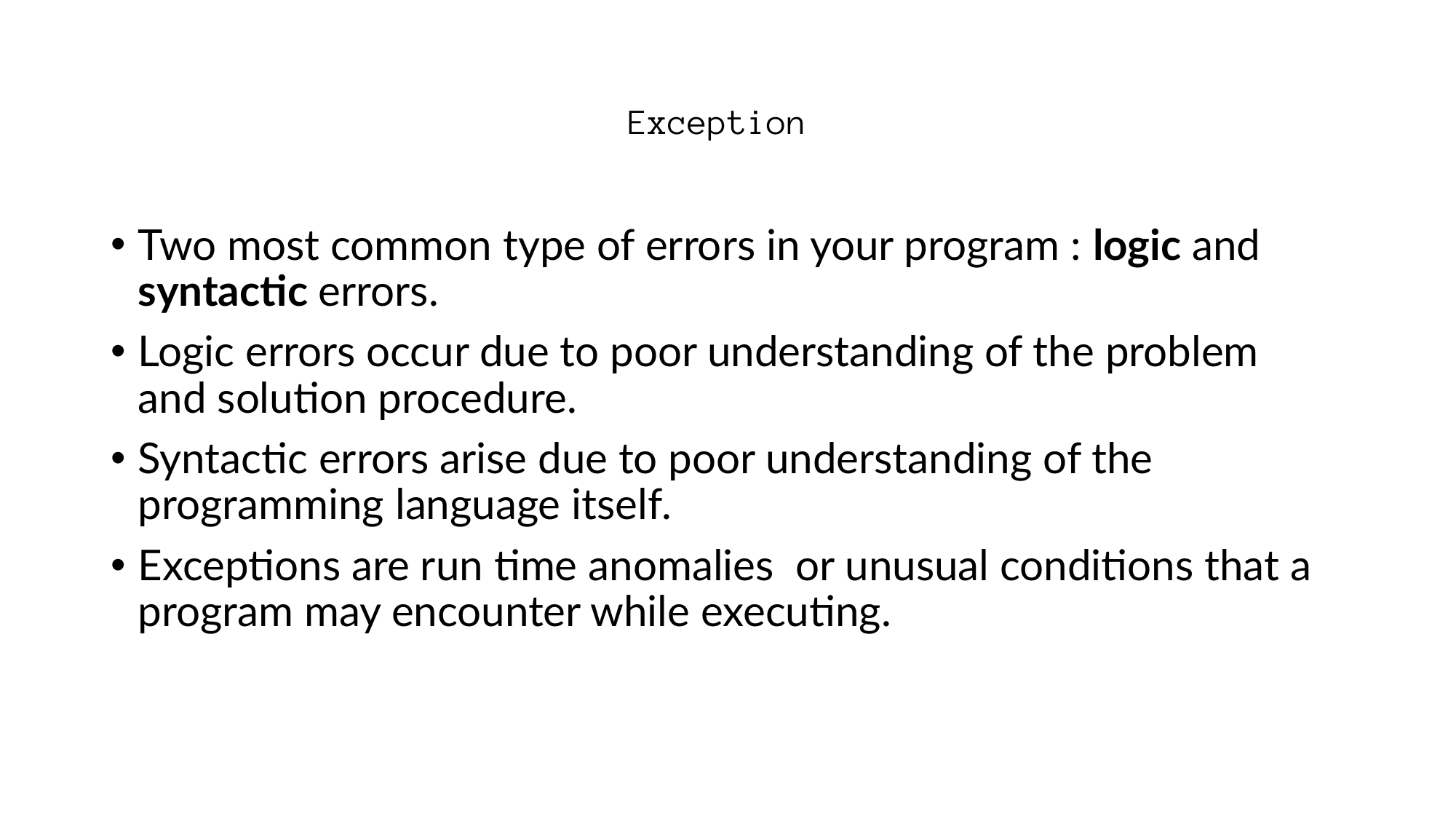

# Exception
Two most common type of errors in your program : logic and syntactic errors.
Logic errors occur due to poor understanding of the problem  and solution procedure.
Syntactic errors arise due to poor understanding of the programming language itself.
Exceptions are run time anomalies  or unusual conditions that a program may encounter while executing.